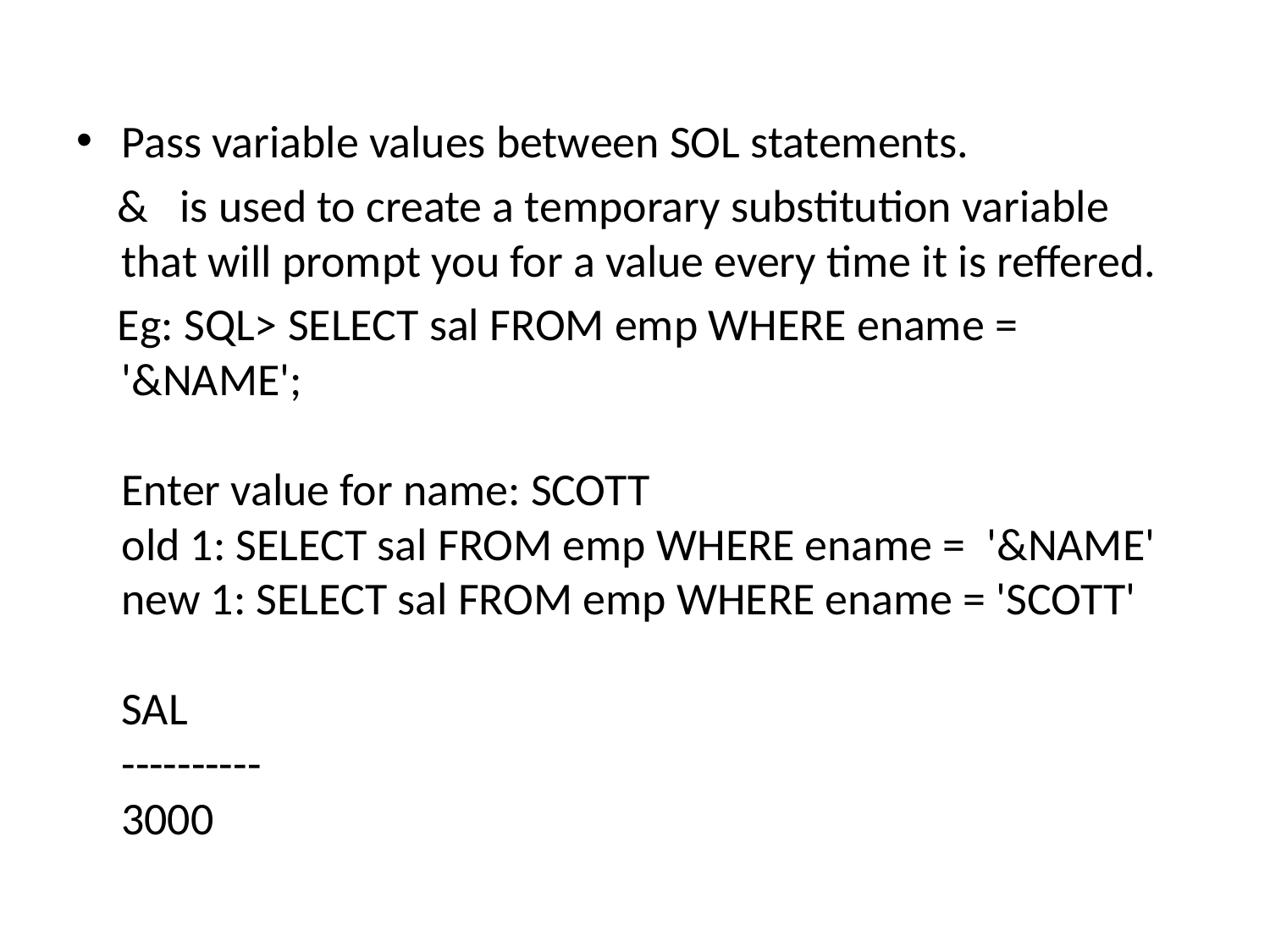

Pass variable values between SOL statements.
    &   is used to create a temporary substitution variable that will prompt you for a value every time it is reffered.
    Eg: SQL> SELECT sal FROM emp WHERE ename = '&NAME';
Enter value for name: SCOTT
old 1: SELECT sal FROM emp WHERE ename =  '&NAME'
new 1: SELECT sal FROM emp WHERE ename = 'SCOTT'
SAL
----------
3000